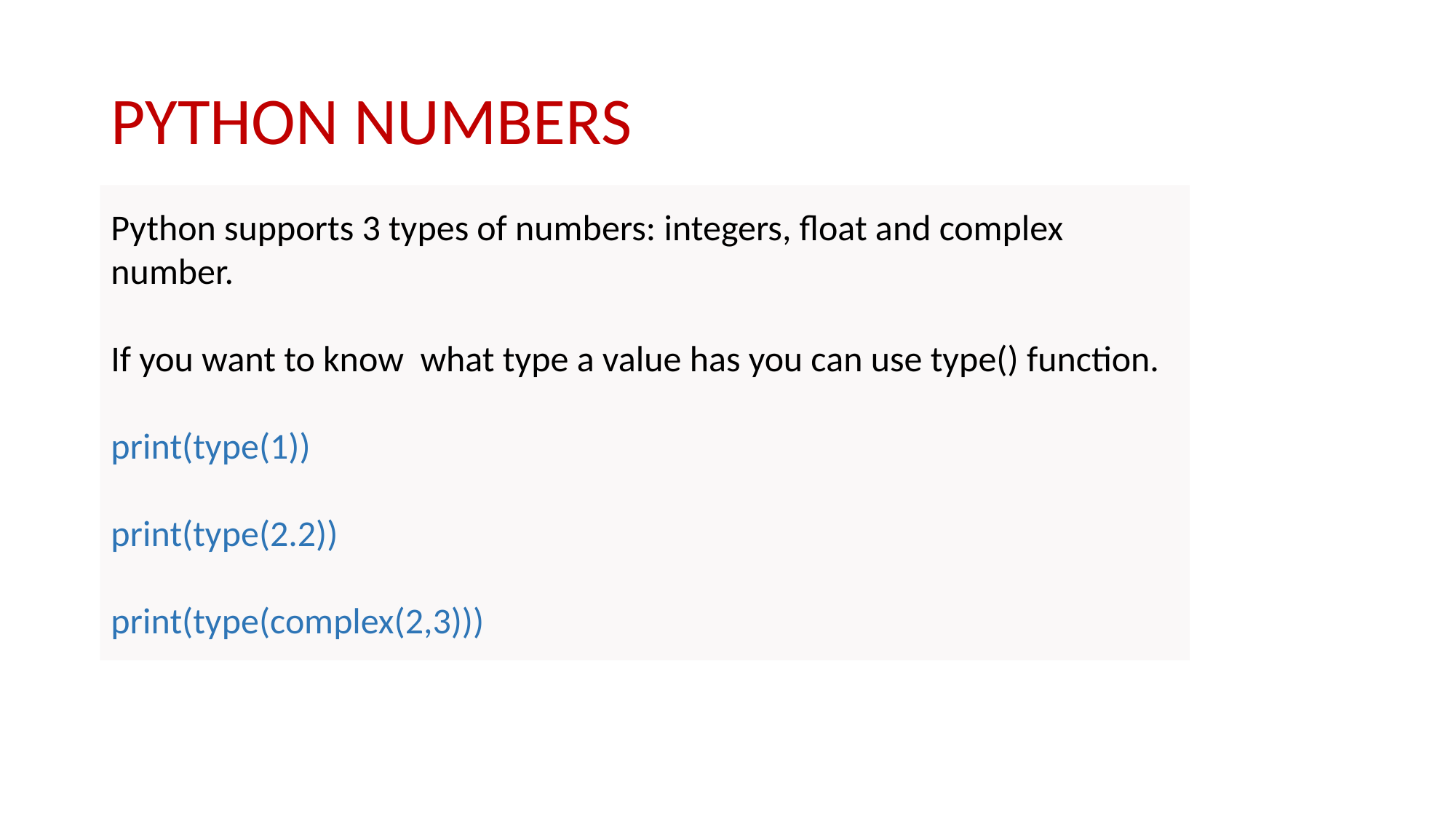

# PYTHON NUMBERS
Python supports 3 types of numbers: integers, float and complex number.

If you want to know  what type a value has you can use type() function.

print(type(1))
print(type(2.2))
print(type(complex(2,3)))